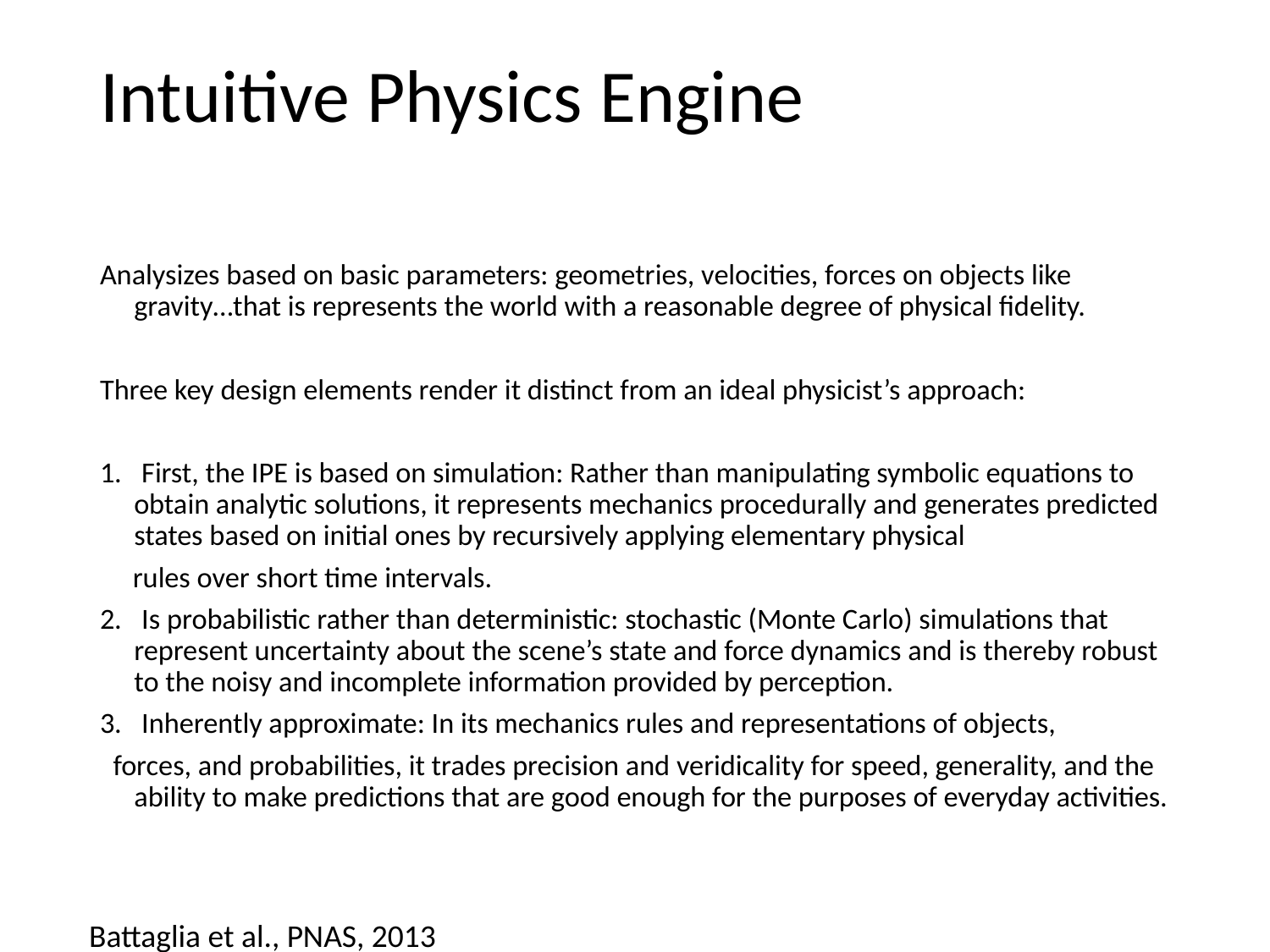

# Intuitive Physics Engine
Analysizes based on basic parameters: geometries, velocities, forces on objects like gravity…that is represents the world with a reasonable degree of physical fidelity.

Three key design elements render it distinct from an ideal physicist’s approach:

1.   First, the IPE is based on simulation: Rather than manipulating symbolic equations to obtain analytic solutions, it represents mechanics procedurally and generates predicted states based on initial ones by recursively applying elementary physical
     rules over short time intervals.
2.   Is probabilistic rather than deterministic: stochastic (Monte Carlo) simulations that represent uncertainty about the scene’s state and force dynamics and is thereby robust to the noisy and incomplete information provided by perception.
3.   Inherently approximate: In its mechanics rules and representations of objects,
  forces, and probabilities, it trades precision and veridicality for speed, generality, and the ability to make predictions that are good enough for the purposes of everyday activities.
Battaglia et al., PNAS, 2013